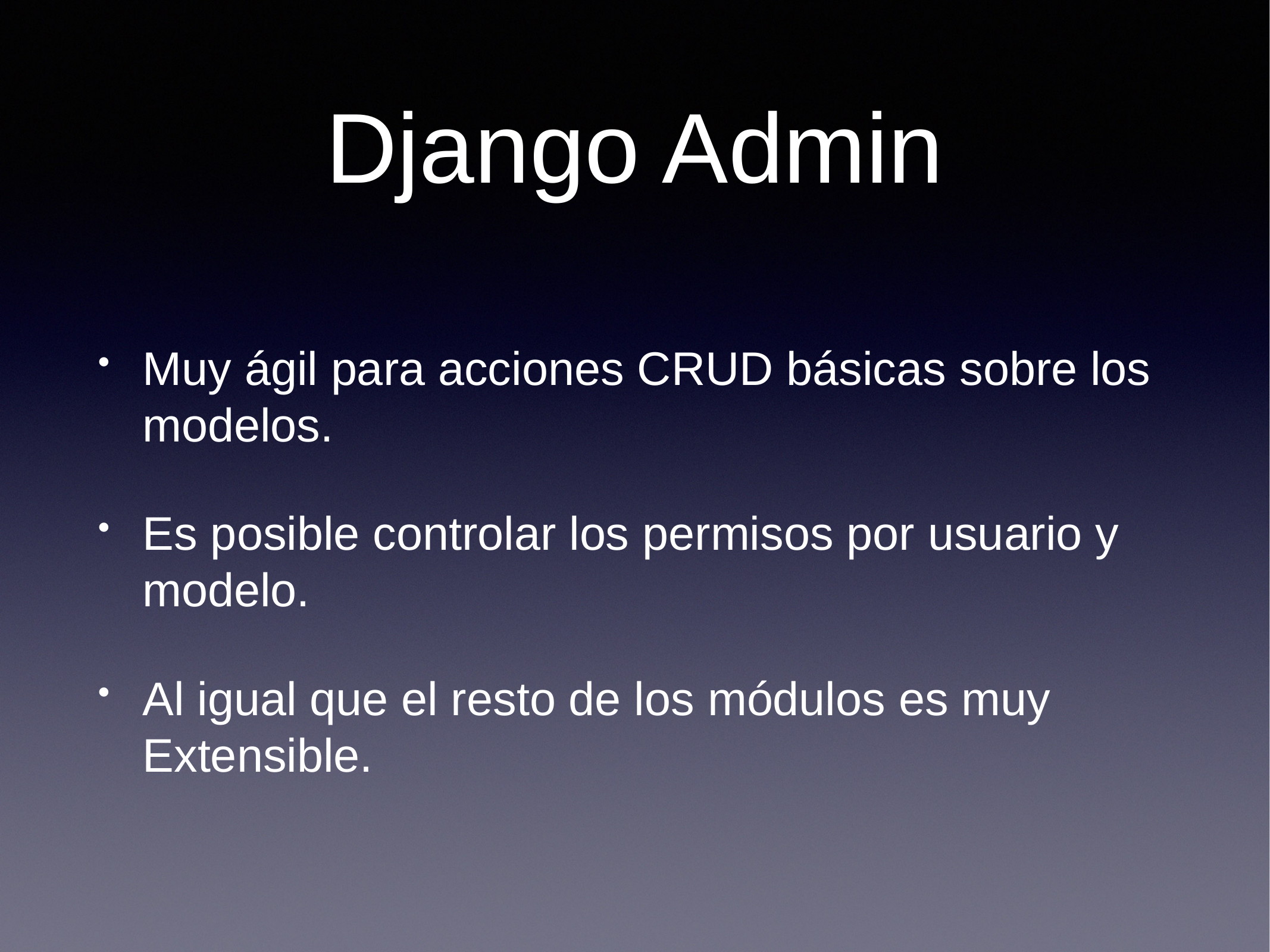

# Django Admin
Muy ágil para acciones CRUD básicas sobre los modelos.
Es posible controlar los permisos por usuario y modelo.
Al igual que el resto de los módulos es muy Extensible.